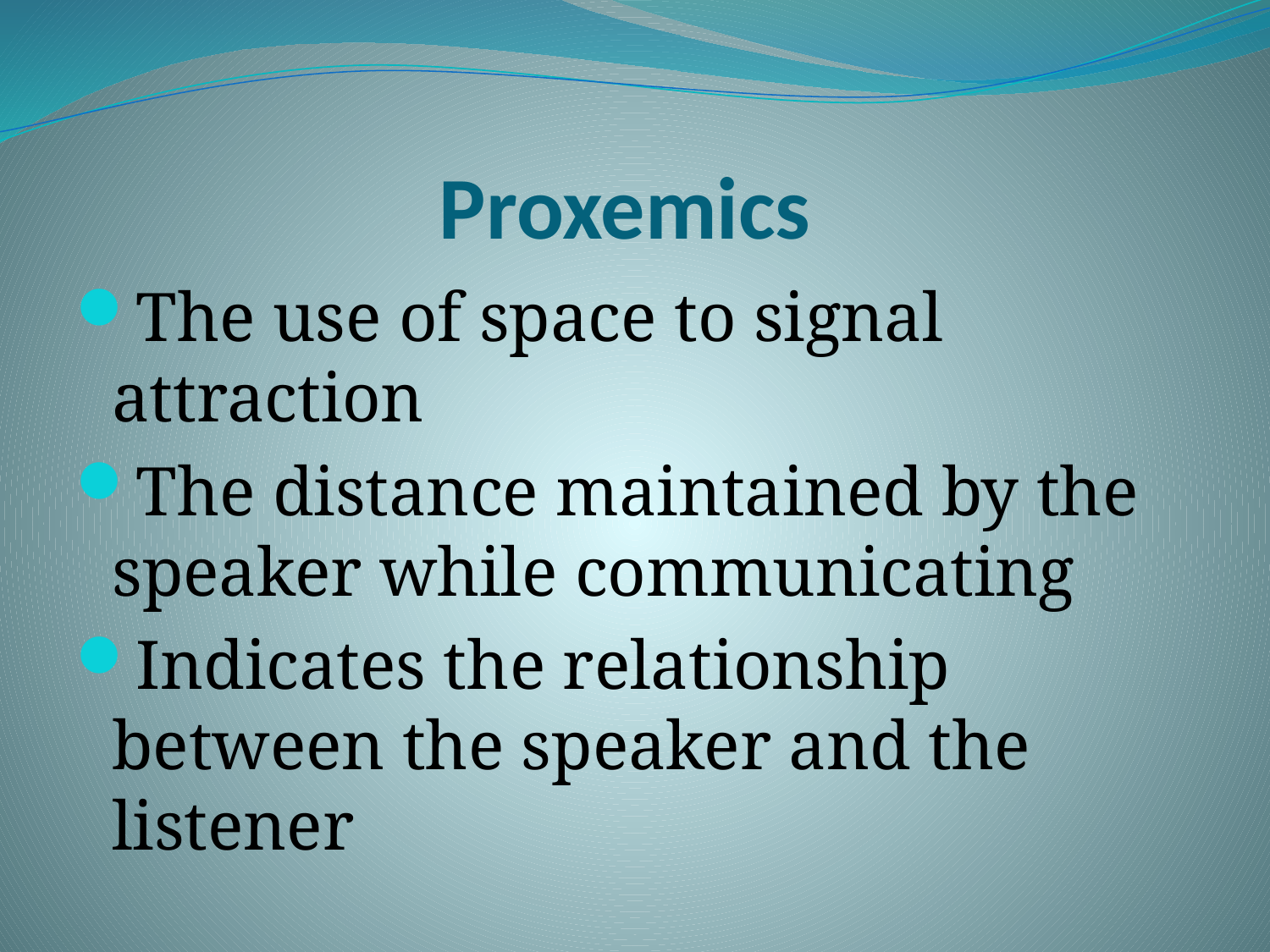

# Proxemics
The use of space to signal attraction
The distance maintained by the speaker while communicating
Indicates the relationship between the speaker and the listener